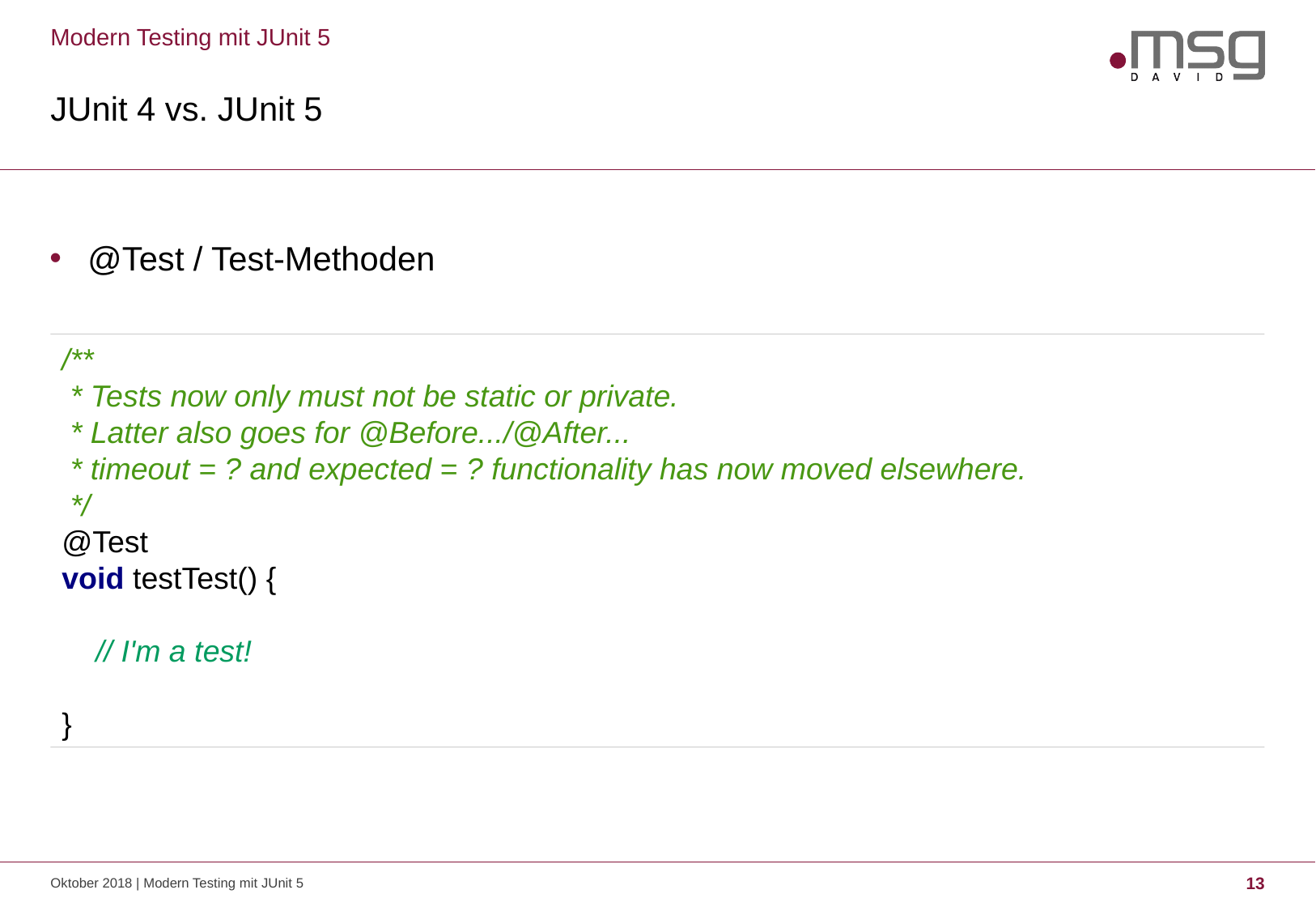

Modern Testing mit JUnit 5
# JUnit 4 vs. JUnit 5
@Test / Test-Methoden
/**
 * Tests now only must not be static or private.
 * Latter also goes for @Before.../@After...
 * timeout = ? and expected = ? functionality has now moved elsewhere.
 */
@Test
void testTest() {
    // I'm a test!
}
/**
 * Tests now only must not be static or private.
 * Latter also goes for @Before.../@After...
 * timeout = ? and expected = ? functionality has now moved elsewhere.
 */
@Test
void testTest() {

	// I’m a test! 👍

}

Oktober 2018 | Modern Testing mit JUnit 5
13